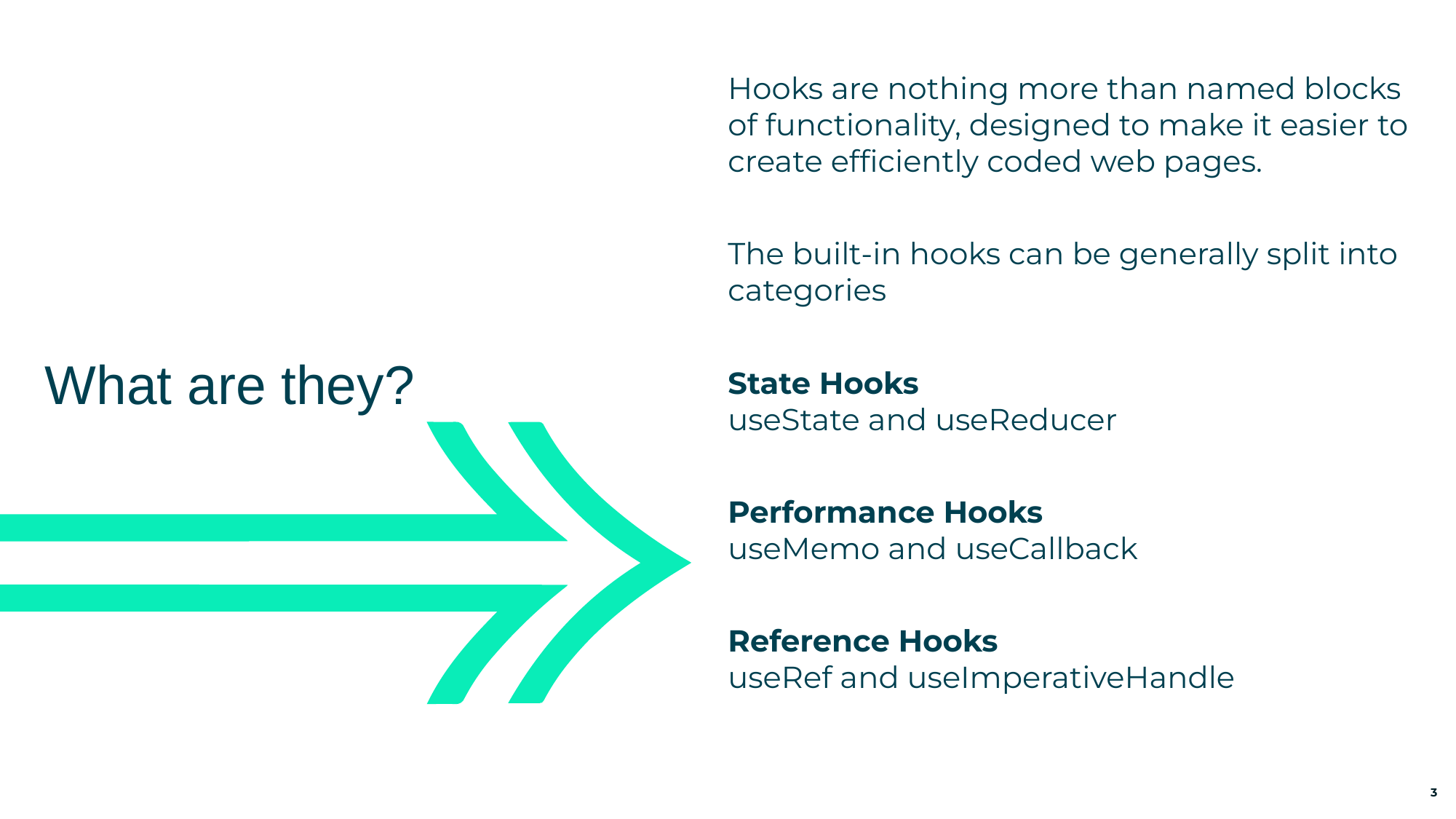

Hooks are nothing more than named blocks of functionality, designed to make it easier to create efficiently coded web pages.

The built-in hooks can be generally split into categories

State Hooks
useState and useReducer

Performance Hooks
useMemo and useCallback

Reference Hooks
useRef and useImperativeHandle
What are they?
3